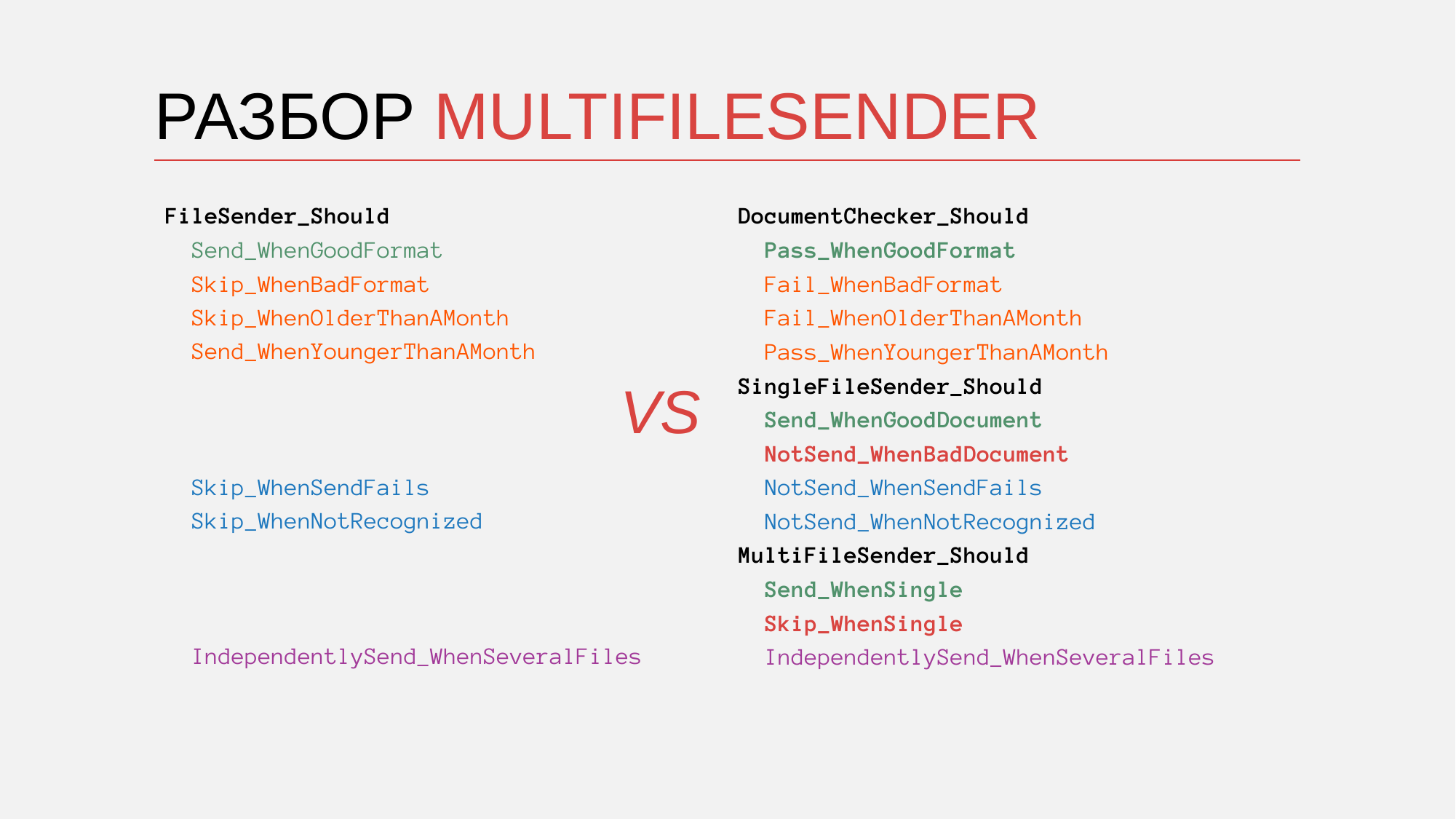

# Разбор MultiFileSender
FileSender_Should
  Send_WhenGoodFormat
  Skip_WhenBadFormat
  Skip_WhenOlderThanAMonth
  Send_WhenYoungerThanAMonth

  Skip_WhenSendFails
  Skip_WhenNotRecognized

  IndependentlySend_WhenSeveralFiles

DocumentChecker_Should
  Pass_WhenGoodFormat
  Fail_WhenBadFormat
  Fail_WhenOlderThanAMonth
  Pass_WhenYoungerThanAMonth
SingleFileSender_Should
  Send_WhenGoodDocument
  NotSend_WhenBadDocument
  NotSend_WhenSendFails
  NotSend_WhenNotRecognized
MultiFileSender_Should
  Send_WhenSingle
  Skip_WhenSingle
  IndependentlySend_WhenSeveralFiles
VS